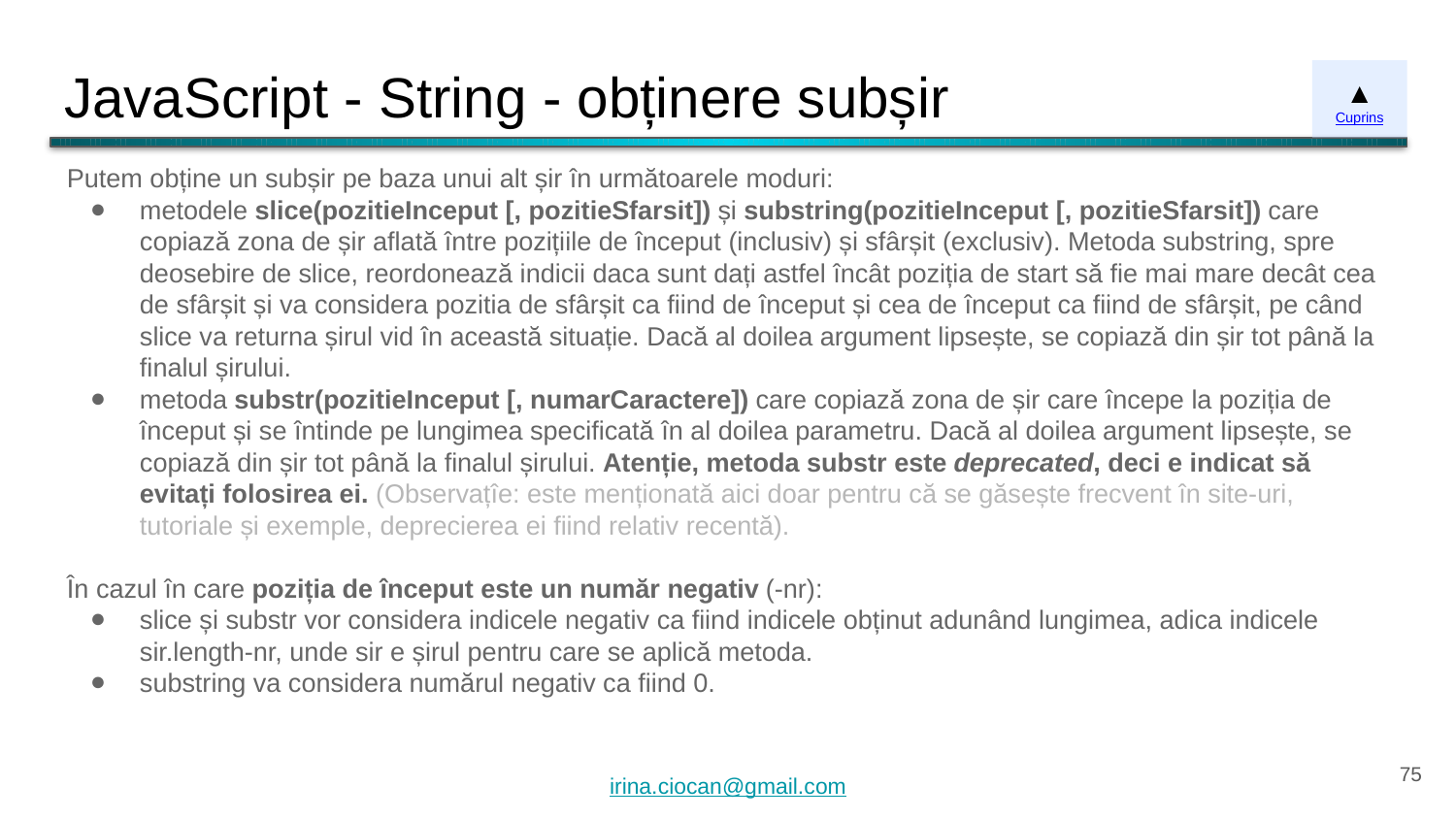

# JavaScript - String - obținere subșir
▲
Cuprins

Putem obține un subșir pe baza unui alt șir în următoarele moduri:
metodele slice(pozitieInceput [, pozitieSfarsit]) și substring(pozitieInceput [, pozitieSfarsit]) care copiază zona de șir aflată între pozițiile de început (inclusiv) și sfârșit (exclusiv). Metoda substring, spre deosebire de slice, reordonează indicii daca sunt dați astfel încât poziția de start să fie mai mare decât cea de sfârșit și va considera pozitia de sfârșit ca fiind de început și cea de început ca fiind de sfârșit, pe când slice va returna șirul vid în această situație. Dacă al doilea argument lipsește, se copiază din șir tot până la finalul șirului.
metoda substr(pozitieInceput [, numarCaractere]) care copiază zona de șir care începe la poziția de început și se întinde pe lungimea specificată în al doilea parametru. Dacă al doilea argument lipsește, se copiază din șir tot până la finalul șirului. Atenție, metoda substr este deprecated, deci e indicat să evitați folosirea ei. (Observațîe: este menționată aici doar pentru că se găsește frecvent în site-uri, tutoriale și exemple, deprecierea ei fiind relativ recentă).

În cazul în care poziția de început este un număr negativ (-nr):
slice și substr vor considera indicele negativ ca fiind indicele obținut adunând lungimea, adica indicele sir.length-nr, unde sir e șirul pentru care se aplică metoda.
substring va considera numărul negativ ca fiind 0.

75
irina.ciocan@gmail.com